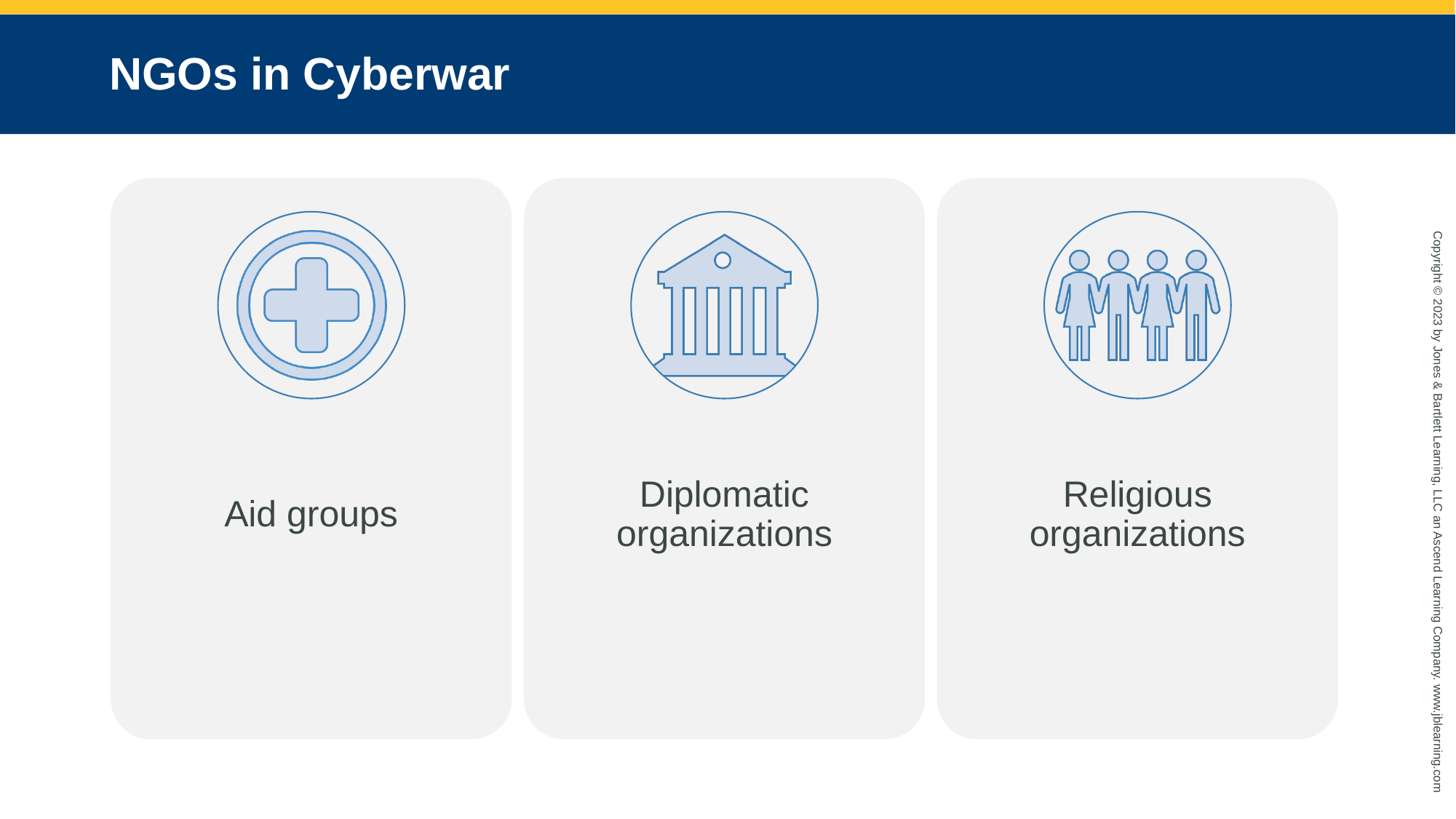

# NGOs in Cyberwar
Aid groups
Diplomatic organizations
Religious organizations